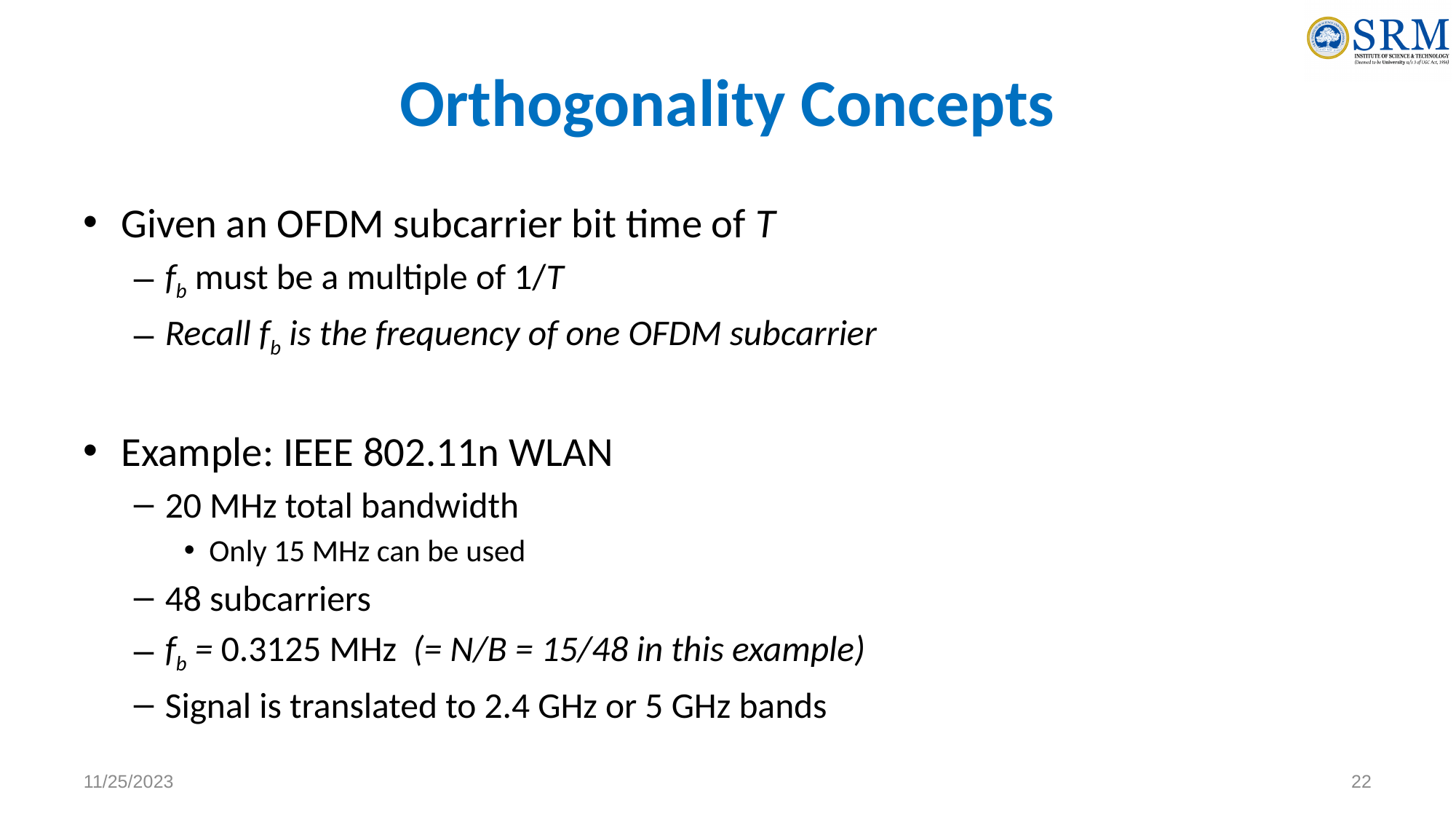

# Orthogonality Concepts
Given an OFDM subcarrier bit time of T
fb must be a multiple of 1/T
Recall fb is the frequency of one OFDM subcarrier

Example: IEEE 802.11n WLAN
20 MHz total bandwidth
Only 15 MHz can be used
48 subcarriers
fb = 0.3125 MHz  (= N/B = 15/48 in this example)
Signal is translated to 2.4 GHz or 5 GHz bands

11/25/2023
22